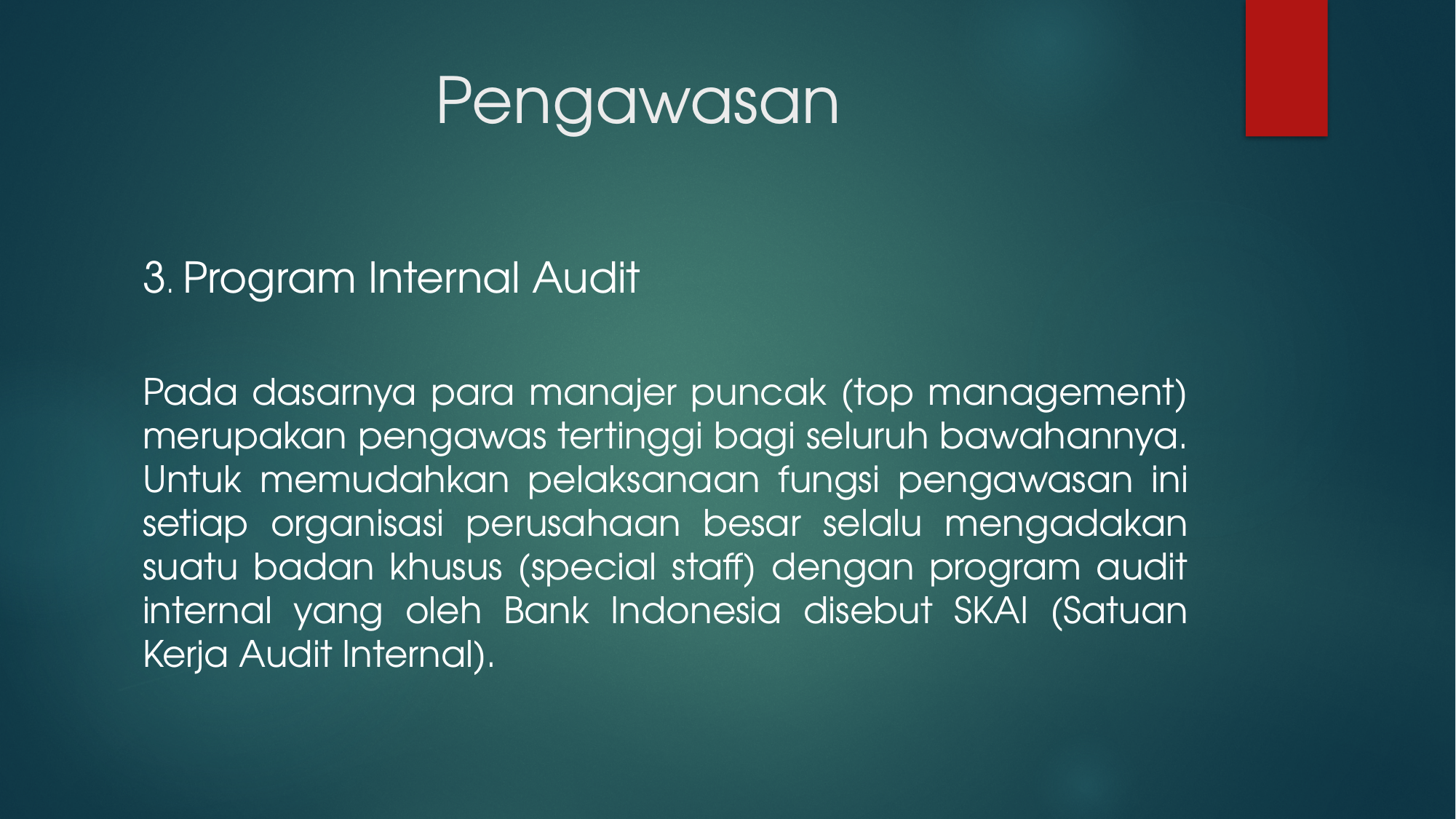

# Pengawasan
3. Program Internal Audit

Pada dasarnya para manajer puncak (top management) merupakan pengawas tertinggi bagi seluruh bawahannya. Untuk memudahkan pelaksanaan fungsi pengawasan ini setiap organisasi perusahaan besar selalu mengadakan suatu badan khusus (special staff) dengan program audit internal yang oleh Bank Indonesia disebut SKAI (Satuan Kerja Audit Internal).